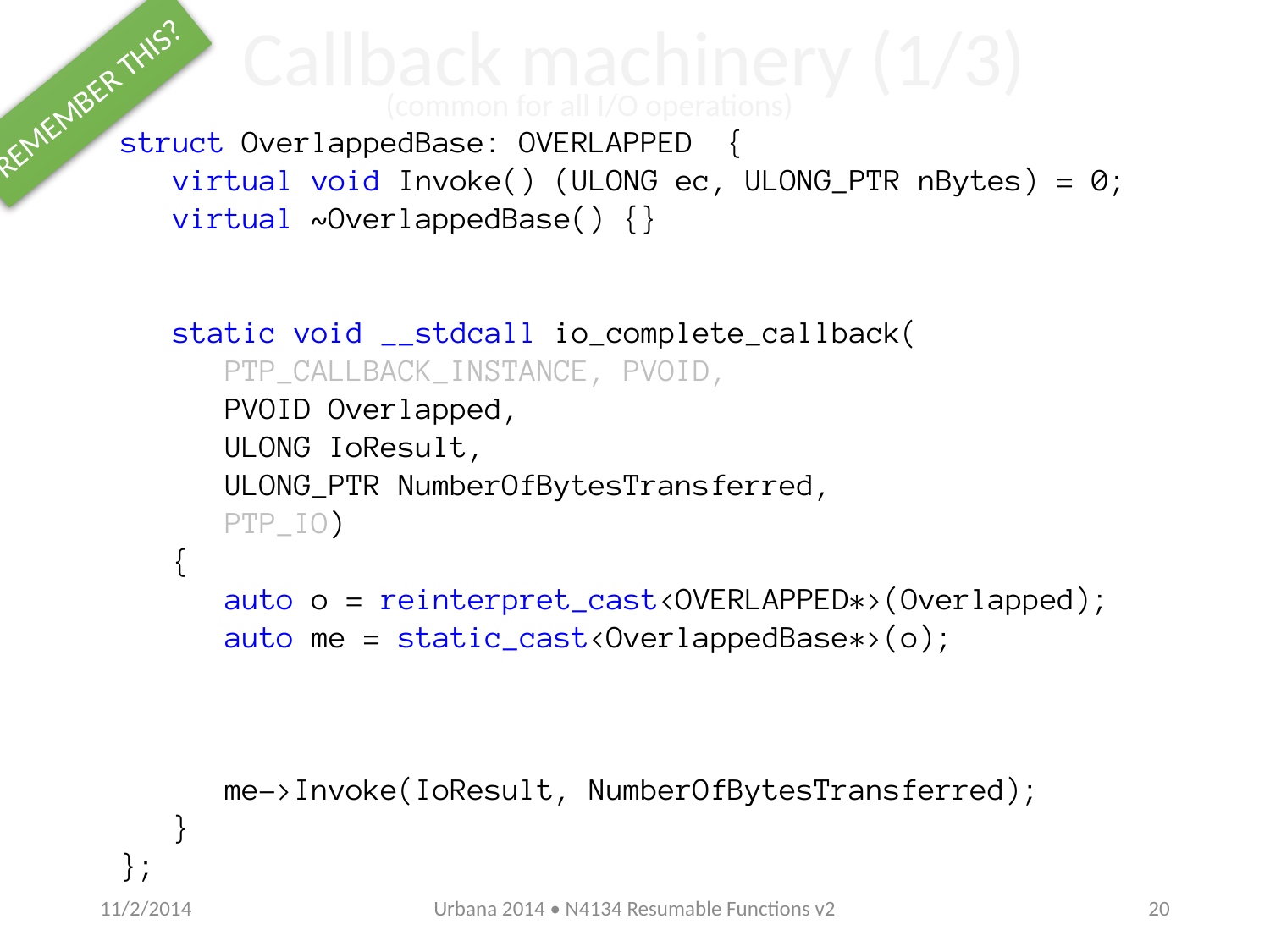

# Callback machinery (1/3)
REMEMBER THIS?
(common for all I/O operations)
struct OverlappedBase: OVERLAPPED  {
   virtual void Invoke() (ULONG ec, ULONG_PTR nBytes) = 0;
   virtual ~OverlappedBase() {}

   static void __stdcall io_complete_callback(
      PTP_CALLBACK_INSTANCE, PVOID,
      PVOID Overlapped,
      ULONG IoResult,
      ULONG_PTR NumberOfBytesTransferred,
      PTP_IO)
   {
      auto o = reinterpret_cast<OVERLAPPED*>(Overlapped);
      auto me = static_cast<OverlappedBase*>(o);

      me->Invoke(IoResult, NumberOfBytesTransferred);
   }
};

11/2/2014
Urbana 2014 • N4134 Resumable Functions v2
20